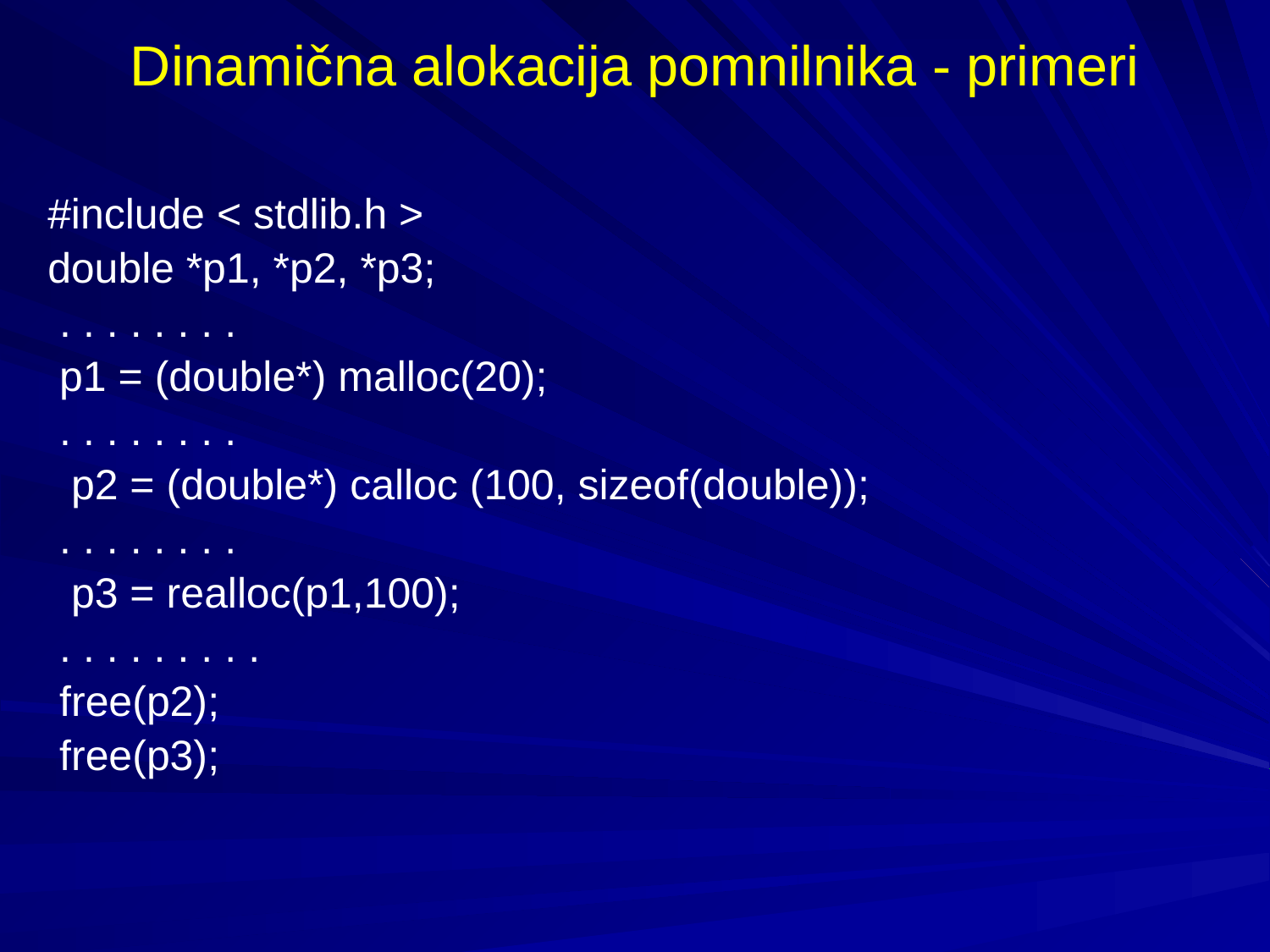

# Dinamična alokacija pomnilnika - primeri
#include < stdlib.h >
double *p1, *p2, *p3;
 . . . . . . . .
 p1 = (double*) malloc(20);
 . . . . . . . .
  p2 = (double*) calloc (100, sizeof(double));
 . . . . . . . .
  p3 = realloc(p1,100);
 . . . . . . . . .
 free(p2);
 free(p3);